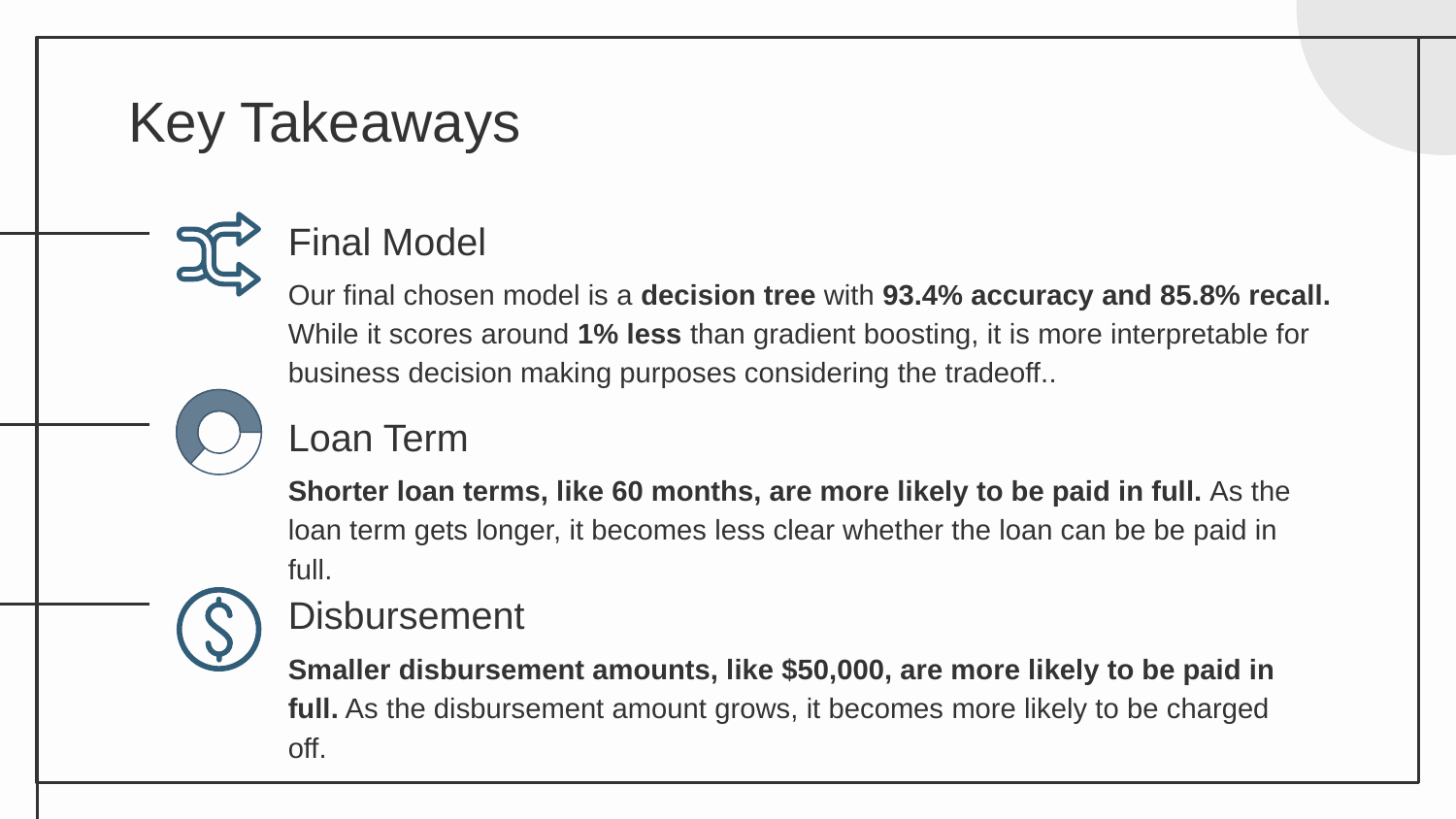

# Key Takeaways
Final Model

Our final chosen model is a decision tree with 93.4% accuracy and 85.8% recall. While it scores around 1% less than gradient boosting, it is more interpretable for business decision making purposes considering the tradeoff..

Loan Term
Shorter loan terms, like 60 months, are more likely to be paid in full. As the loan term gets longer, it becomes less clear whether the loan can be be paid in full.
Disbursement

Smaller disbursement amounts, like $50,000, are more likely to be paid in full. As the disbursement amount grows, it becomes more likely to be charged off.